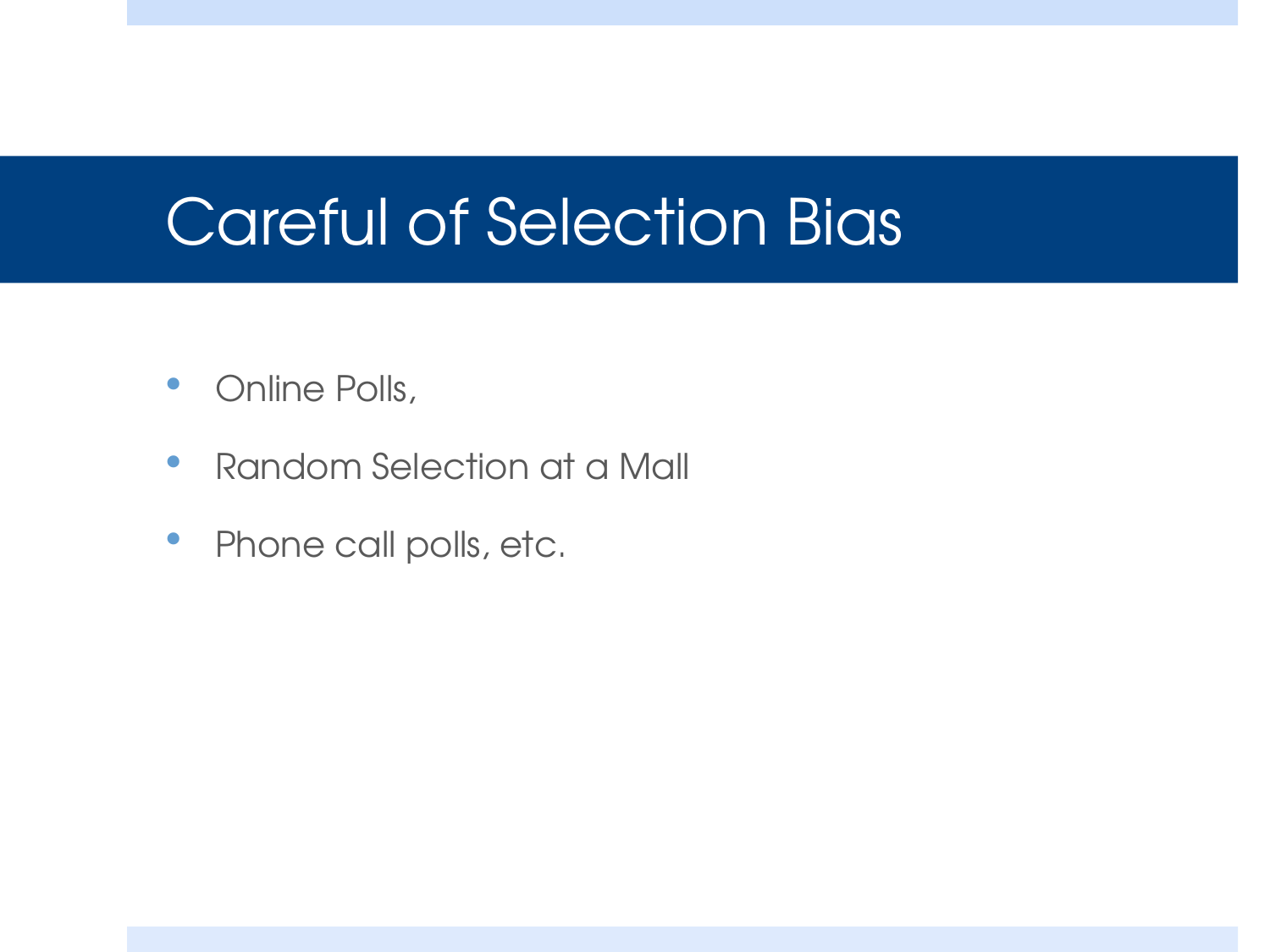

# Careful of Selection Bias
Online Polls,
Random Selection at a Mall
Phone call polls, etc.